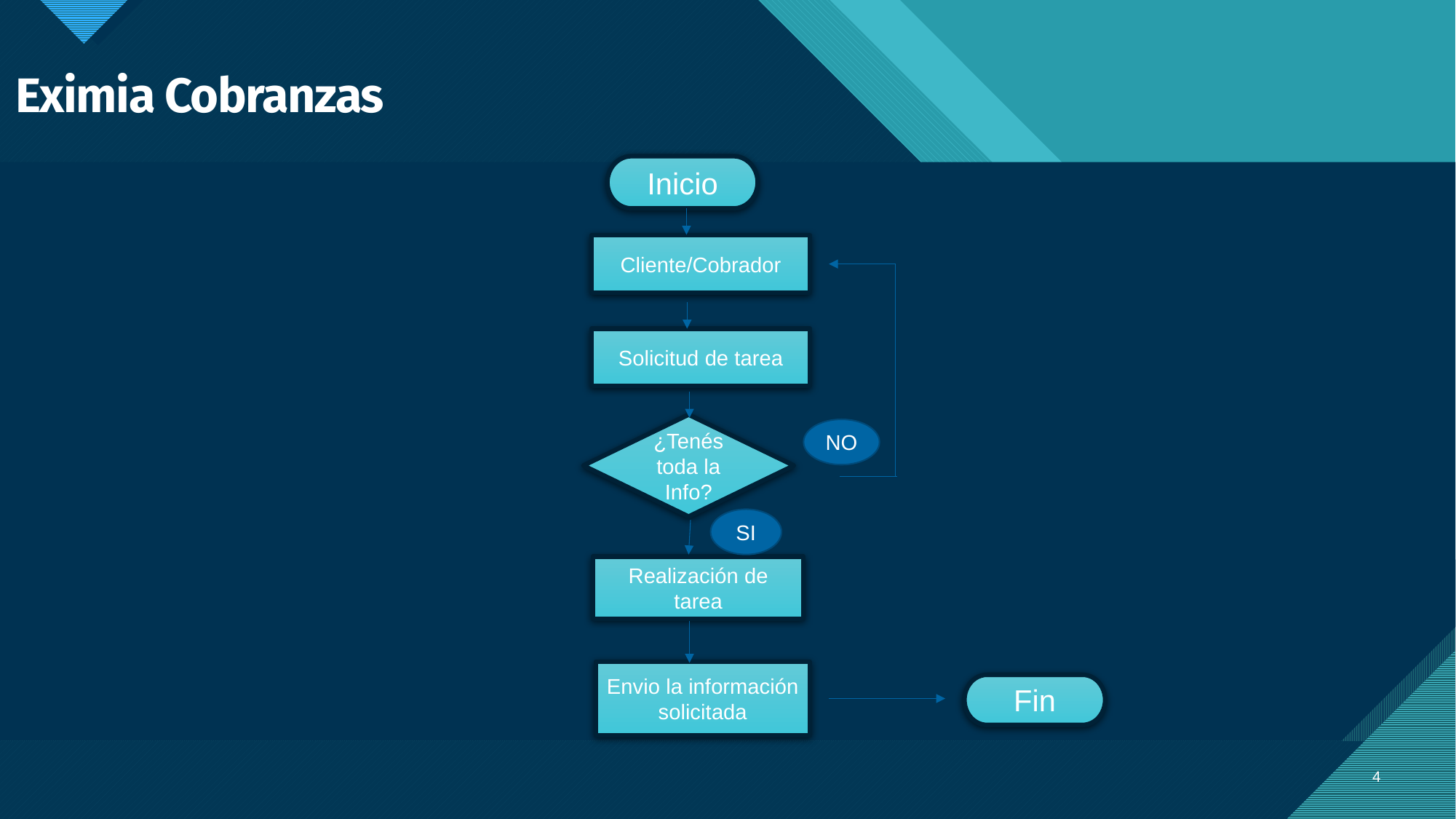

# Eximia Cobranzas
Inicio
Cliente/Cobrador
Solicitud de tarea
¿Tenés toda la Info?
NO
SI
Realización de tarea
Envio la información solicitada
Fin
4